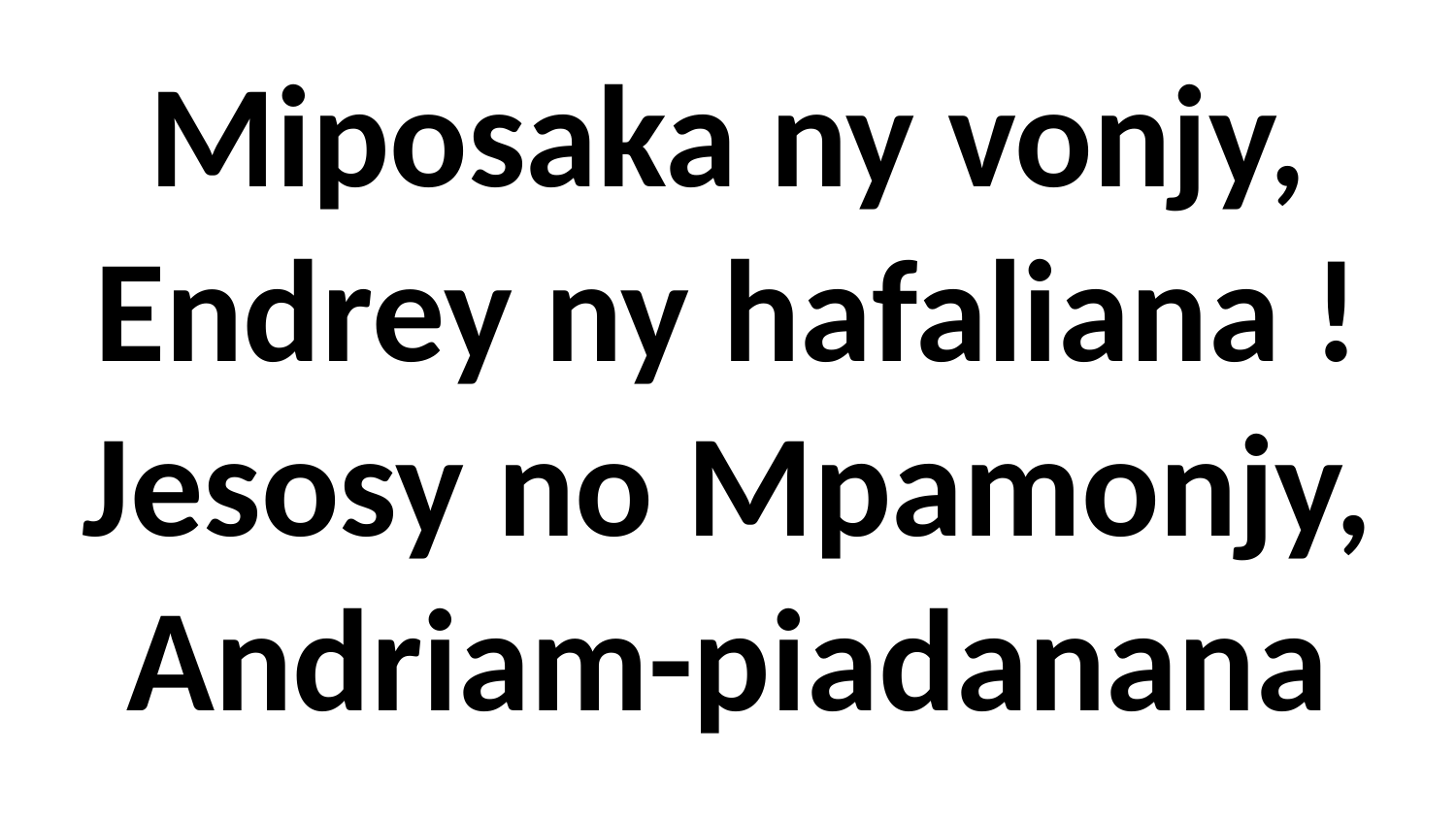

# Miposaka ny vonjy, Endrey ny hafaliana ! Jesosy no Mpamonjy, Andriam-piadanana